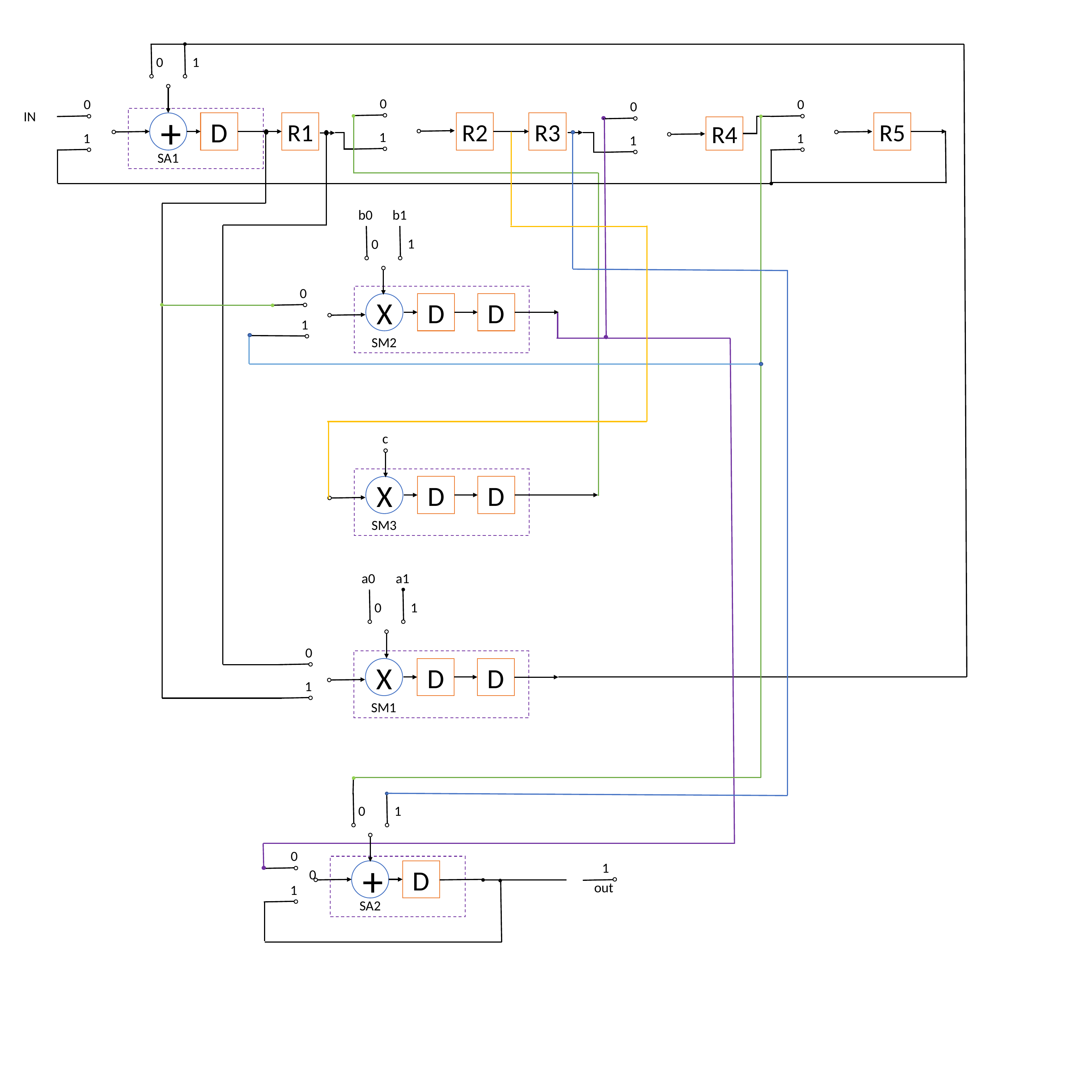

1
0

0

1

0

1

0

1

0

1

IN

+
SA1
D

R5
R1
R2
R3

R4

b0
b1

1
0

0

X
SM2
D
D

1

c

X
SM3
D
D

a0
a1

1
0

0

1

X
SM1
D
D

1
0

0

1

1

+
SA2
D

0

out